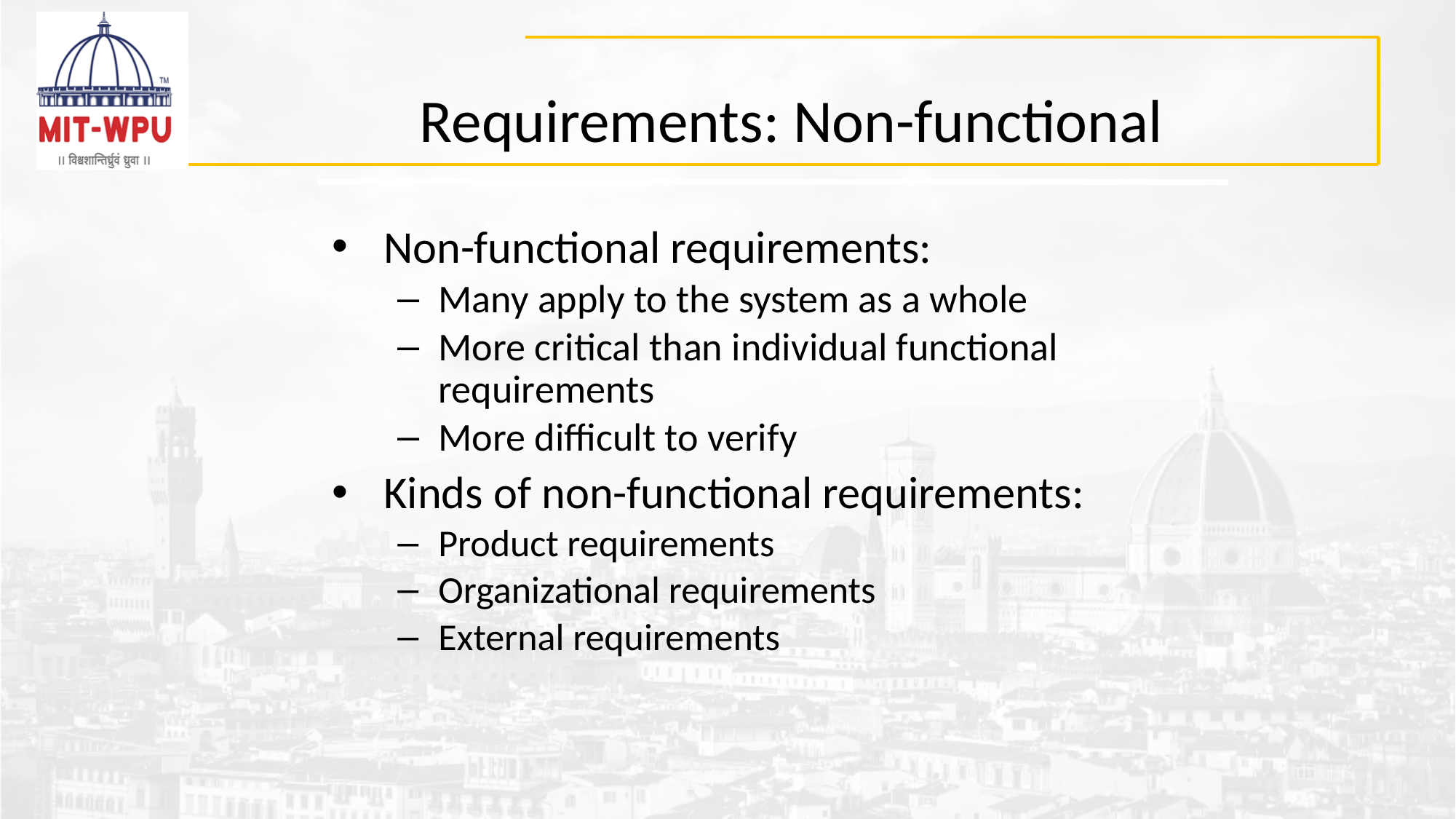

# Requirements: Non-functional
Non-functional requirements:
Many apply to the system as a whole
More critical than individual functional requirements
More difficult to verify
Kinds of non-functional requirements:
Product requirements
Organizational requirements
External requirements